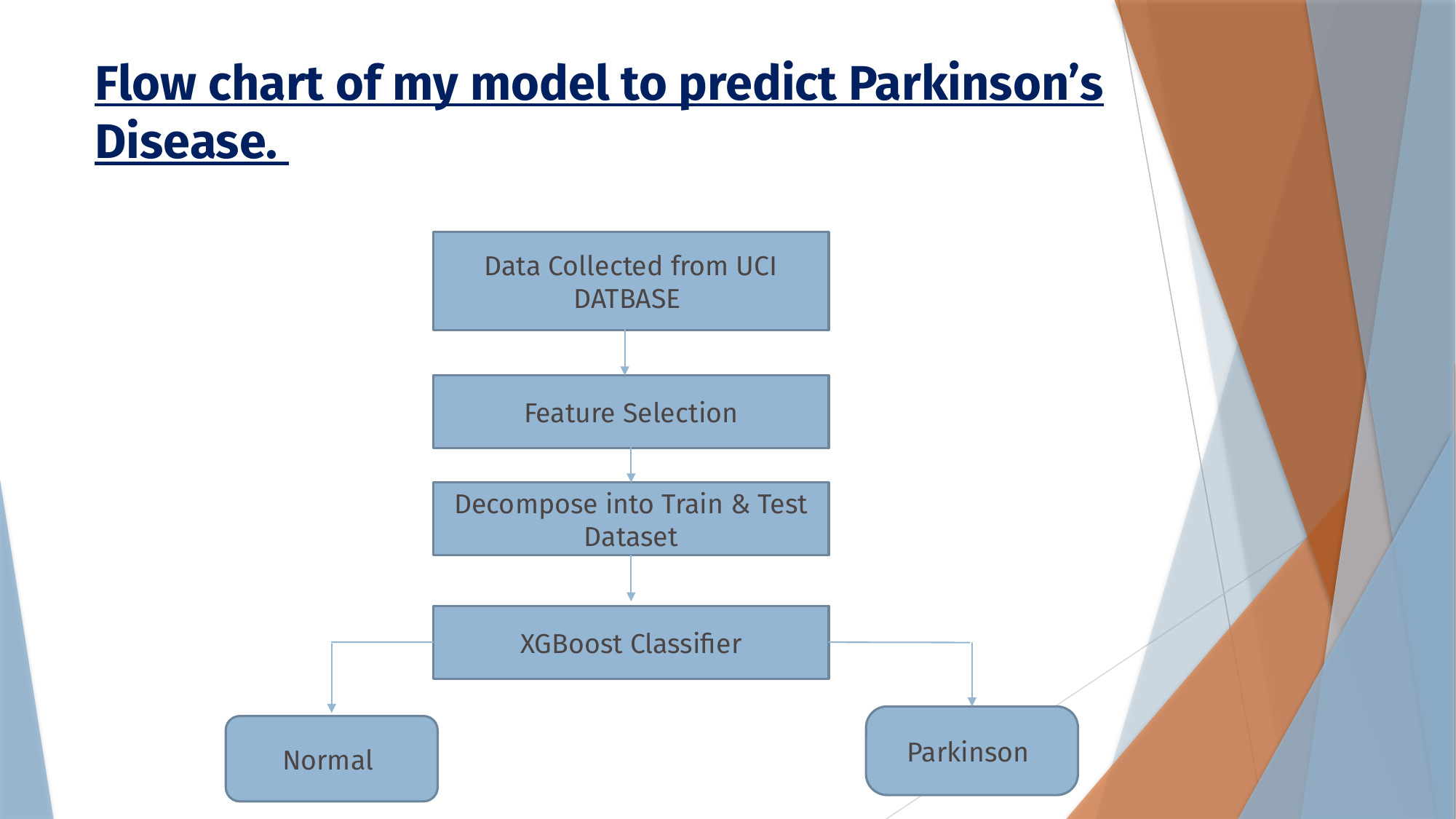

# Flow chart of my model to predict Parkinson’s Disease.

Data Collected from UCI DATBASE
Feature Selection
Decompose into Train & Test Dataset
XGBoost Classifier
Parkinson
Normal